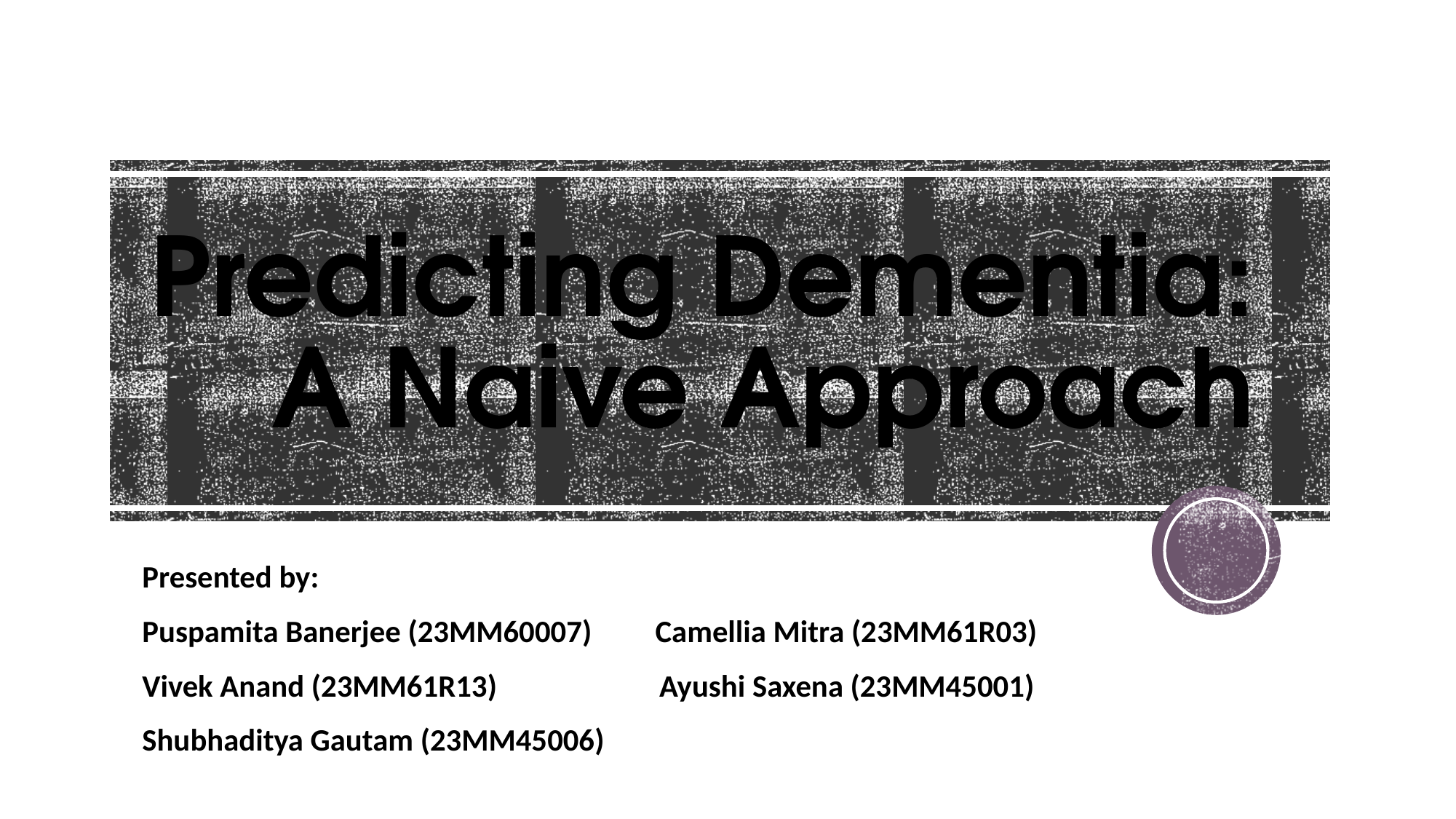

# Predicting Dementia:     A Naive Approach

Presented by:
Puspamita Banerjee (23MM60007)         Camellia Mitra (23MM61R03)
Vivek Anand (23MM61R13)                       Ayushi Saxena (23MM45001)
Shubhaditya Gautam (23MM45006)